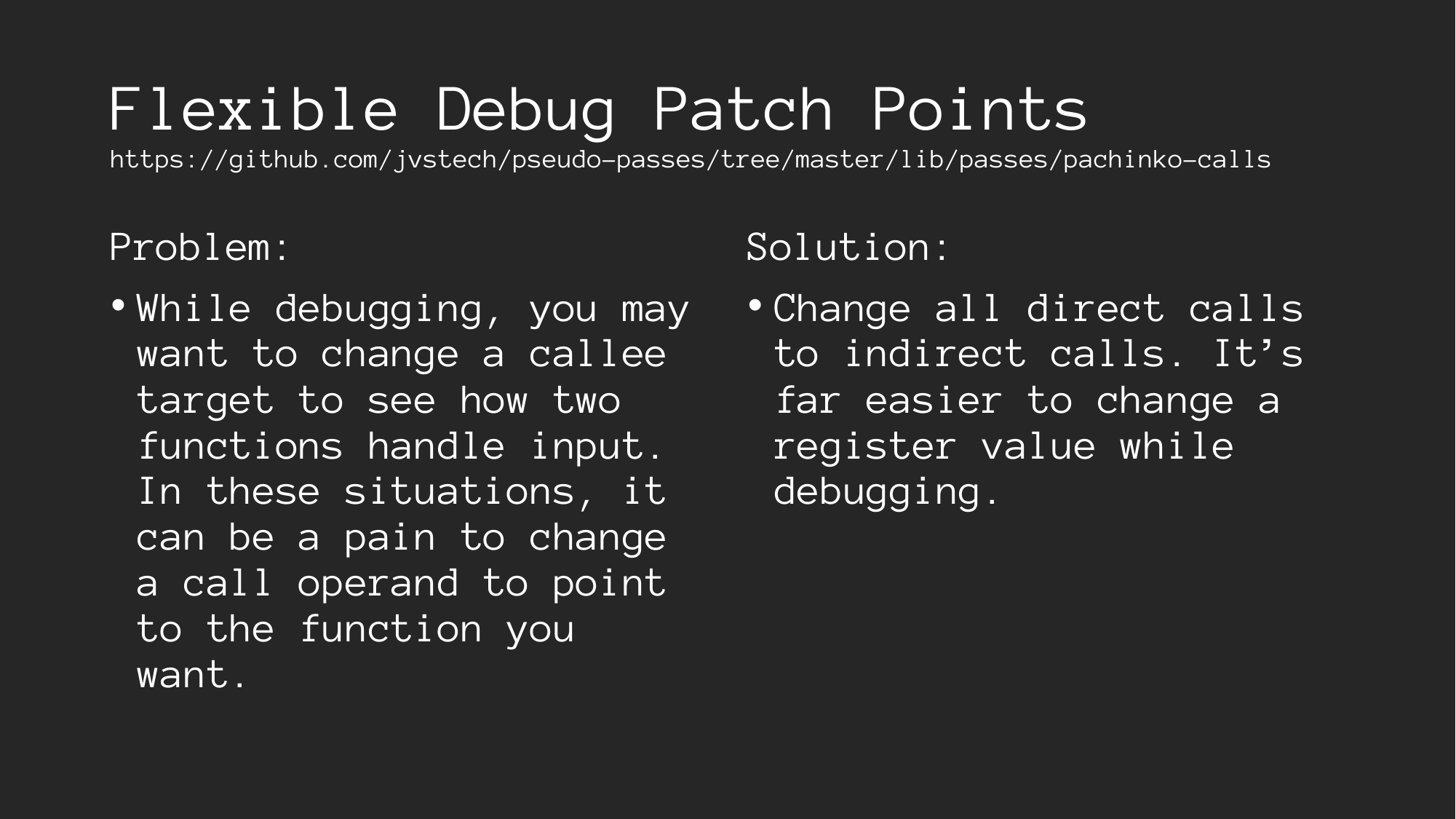

# Flexible Debug Patch Points https://github.com/jvstech/pseudo-passes/tree/master/lib/passes/pachinko-calls
Problem:
While debugging, you may want to change a callee target to see how two functions handle input. In these situations, it can be a pain to change a call operand to point to the function you want.
Solution:
Change all direct calls to indirect calls. It’s far easier to change a register value while debugging.